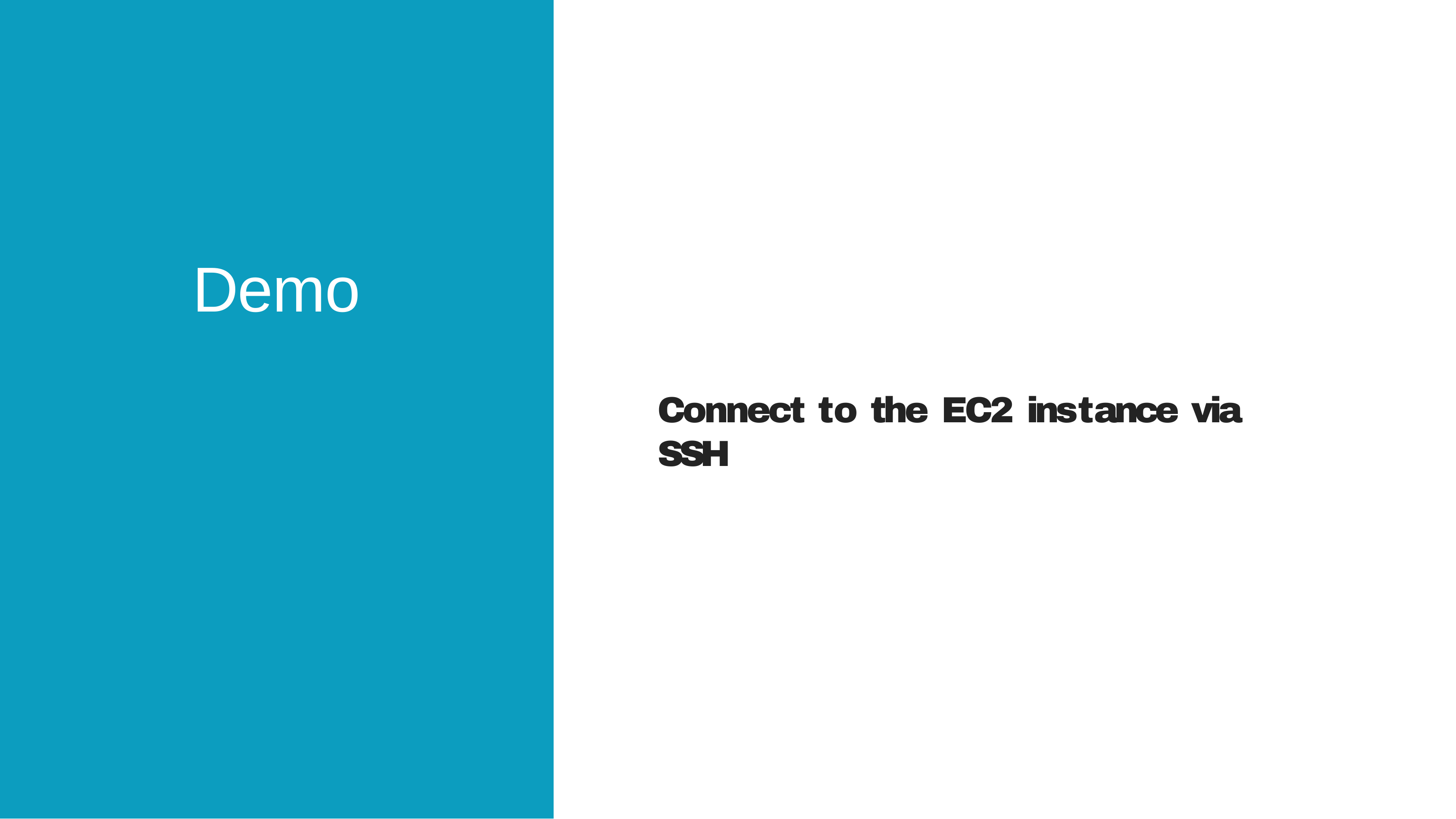

Demo
Connect to the EC2 instance via SSH
34